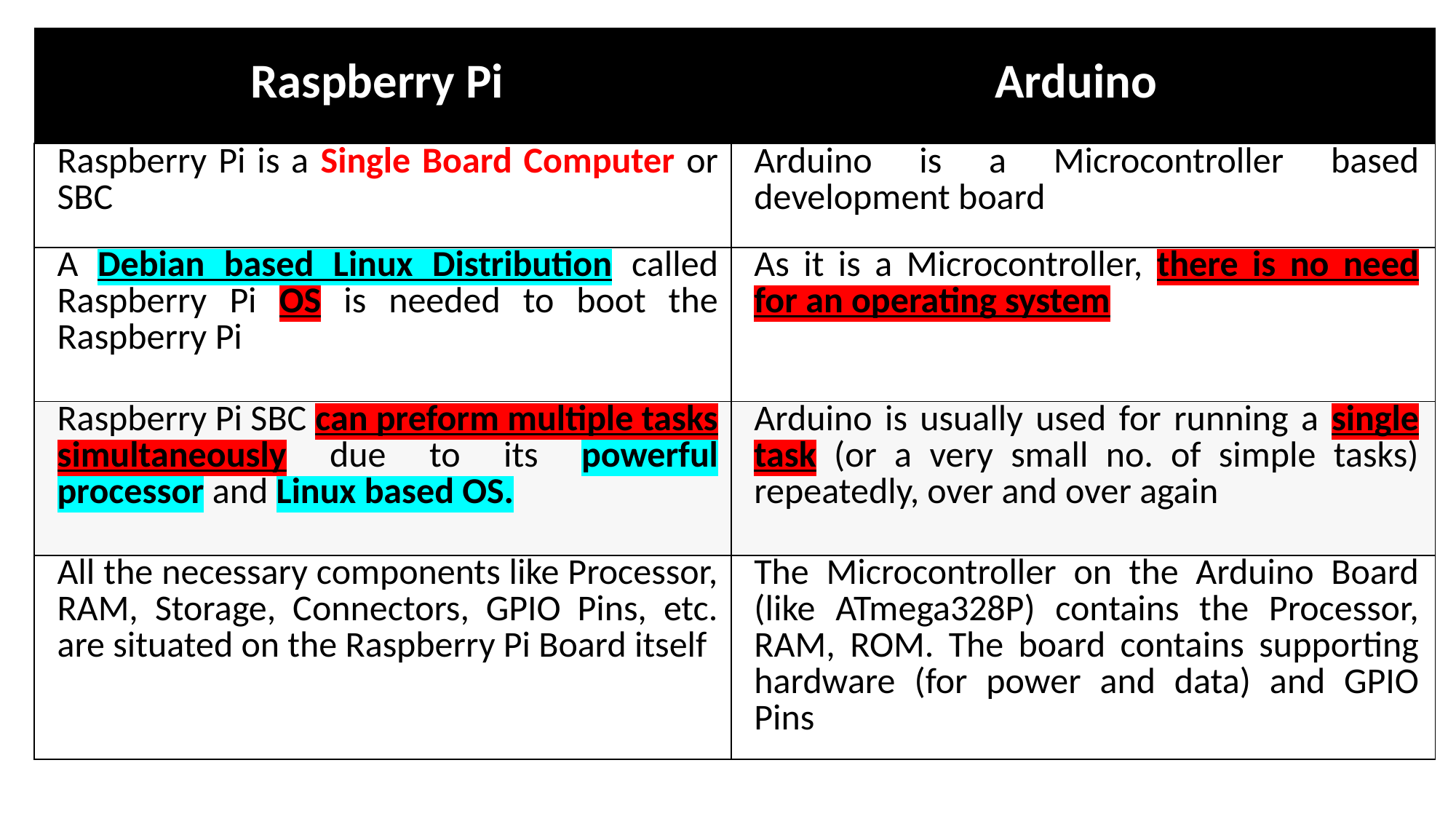

| Raspberry Pi |  | Arduino |  |
| --- | --- | --- | --- |
| Raspberry Pi is a Single Board Computer or SBC |  | Arduino is a Microcontroller based development board |  |
| A Debian based Linux Distribution called Raspberry Pi OS is needed to boot the Raspberry Pi |  | As it is a Microcontroller, there is no need for an operating system |  |
| Raspberry Pi SBC can preform multiple tasks simultaneously due to its powerful processor and Linux based OS. |  | Arduino is usually used for running a single task (or a very small no. of simple tasks) repeatedly, over and over again |  |
| All the necessary components like Processor, RAM, Storage, Connectors, GPIO Pins, etc. are situated on the Raspberry Pi Board itself |  | The Microcontroller on the Arduino Board (like ATmega328P) contains the Processor, RAM, ROM. The board contains supporting hardware (for power and data) and GPIO Pins |  |